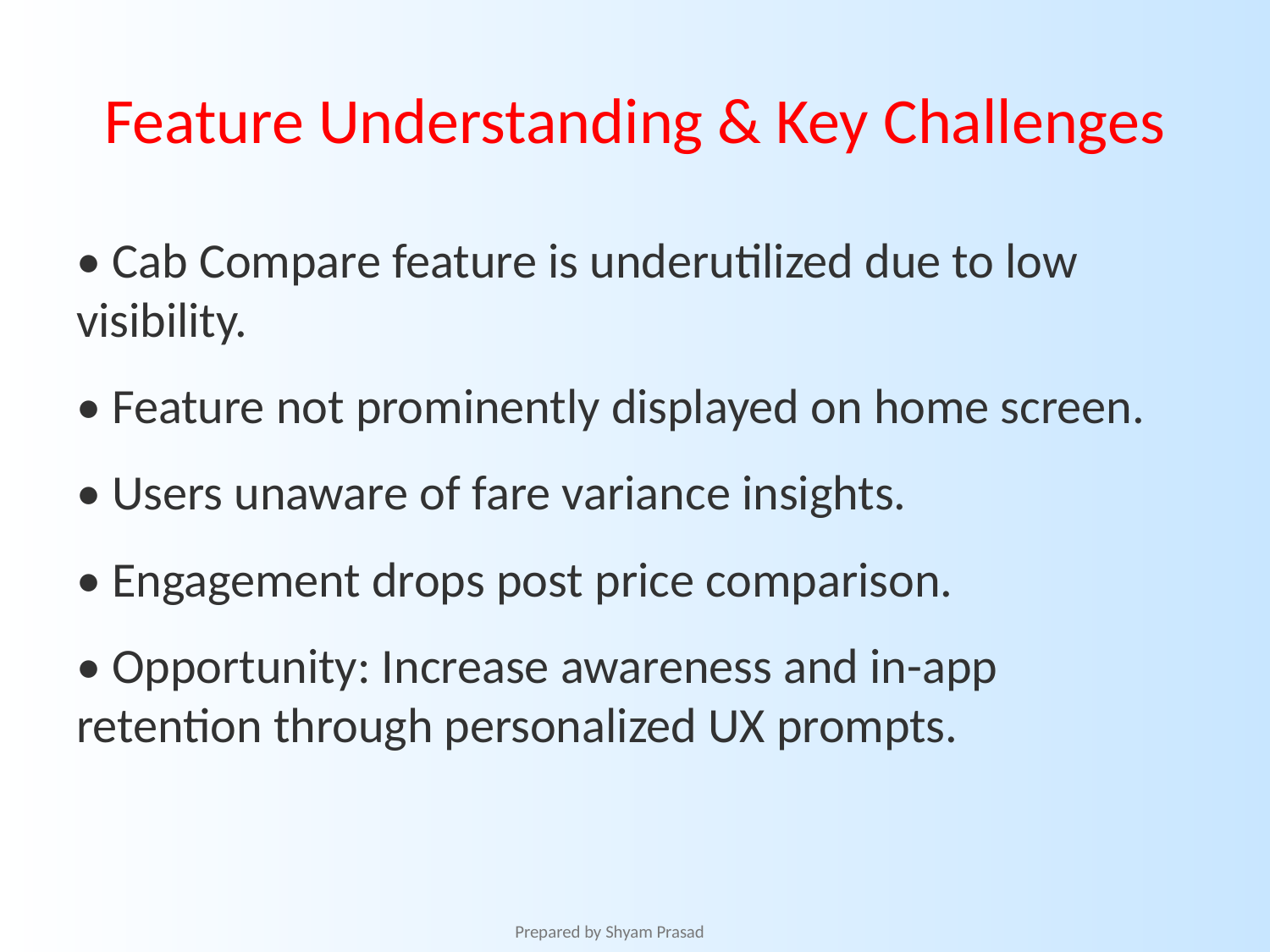

# Feature Understanding & Key Challenges
• Cab Compare feature is underutilized due to low visibility.
• Feature not prominently displayed on home screen.
• Users unaware of fare variance insights.
• Engagement drops post price comparison.
• Opportunity: Increase awareness and in-app retention through personalized UX prompts.

Prepared by Shyam Prasad